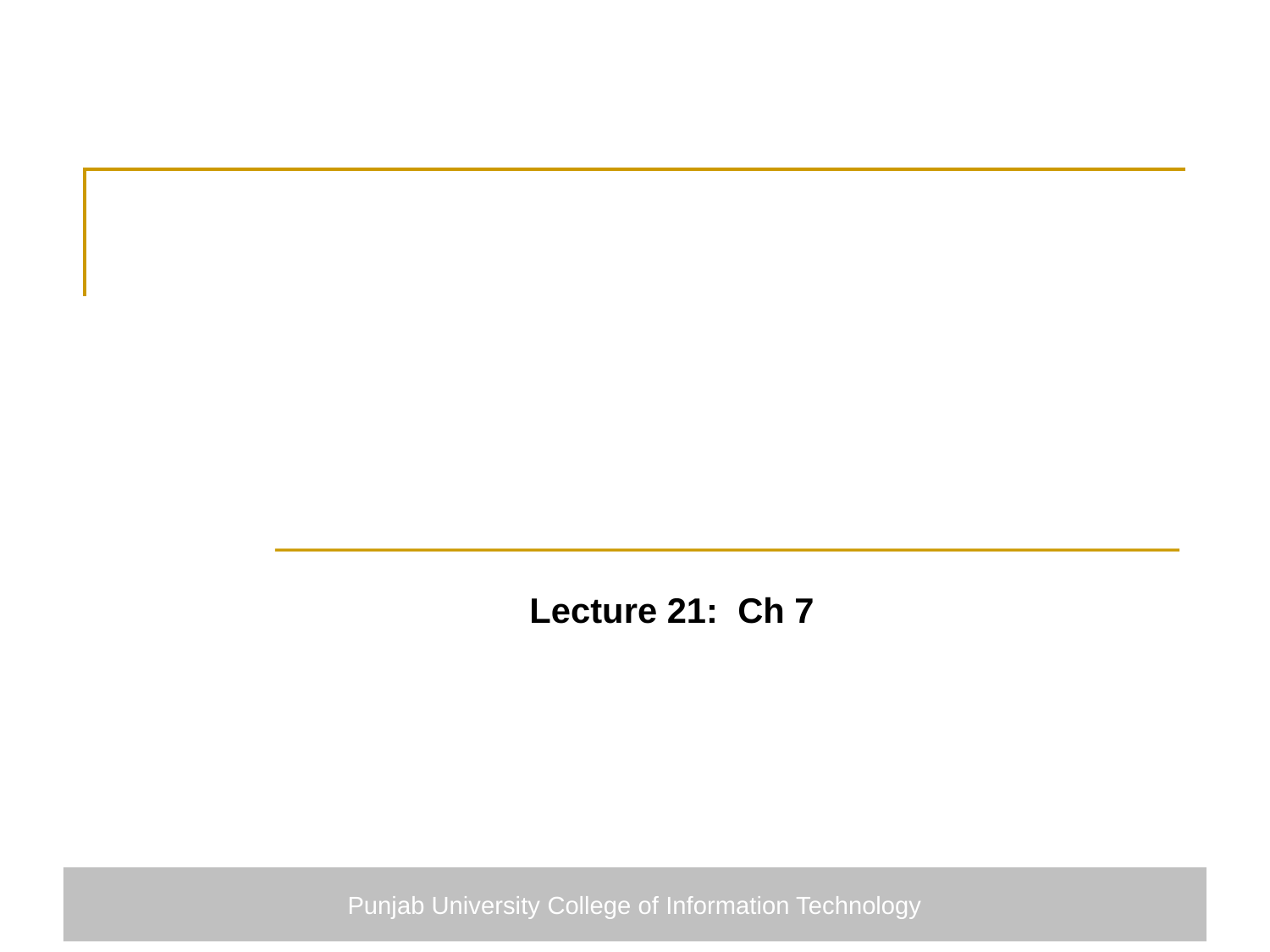

Lecture 21:  Ch 7
Punjab University College of Information Technology